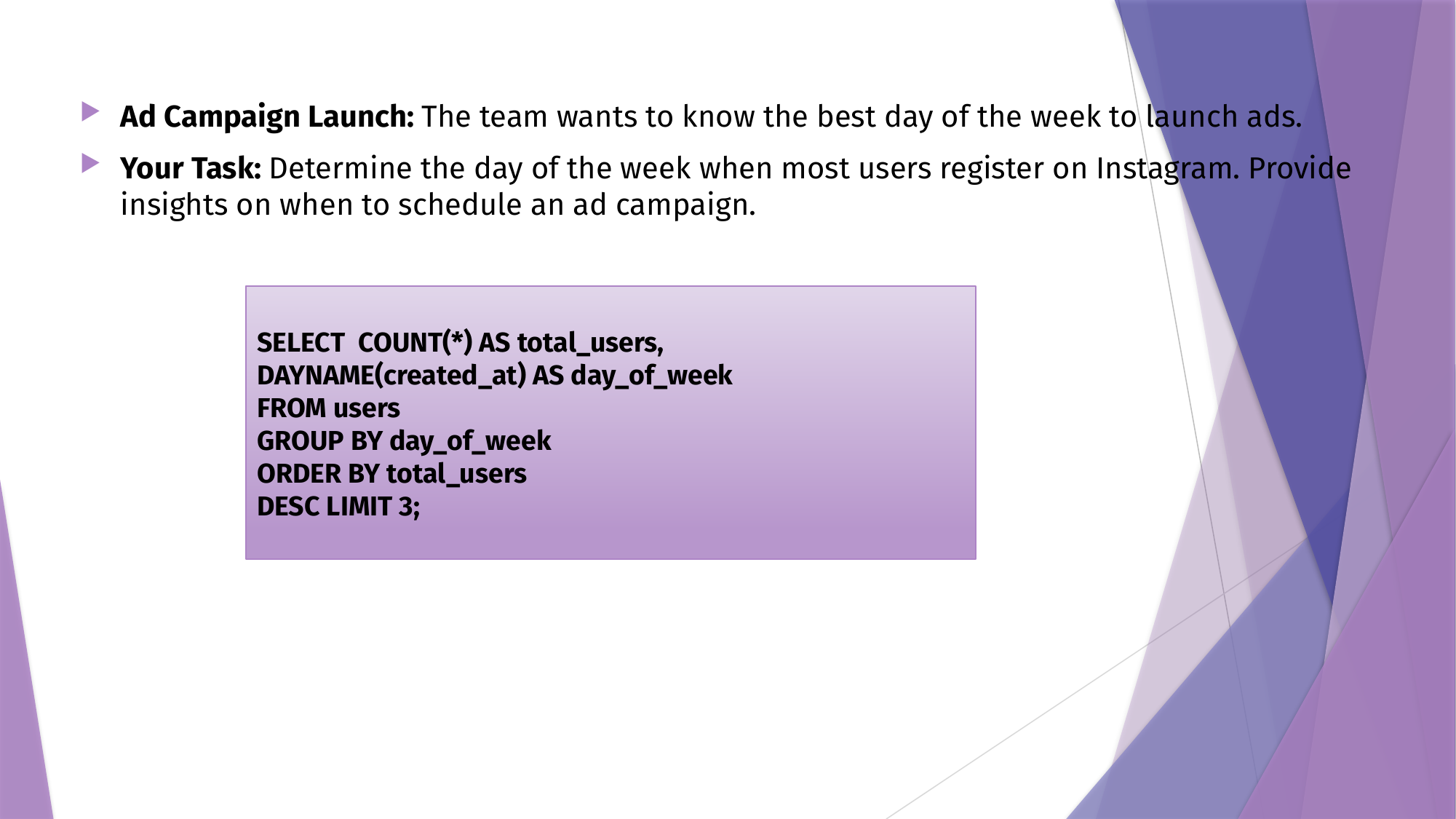

Ad Campaign Launch: The team wants to know the best day of the week to launch ads.
Your Task: Determine the day of the week when most users register on Instagram. Provide insights on when to schedule an ad campaign.

SELECT  COUNT(*) AS total_users,     DAYNAME(created_at) AS day_of_week
FROM users
GROUP BY day_of_week
ORDER BY total_users
DESC LIMIT 3;